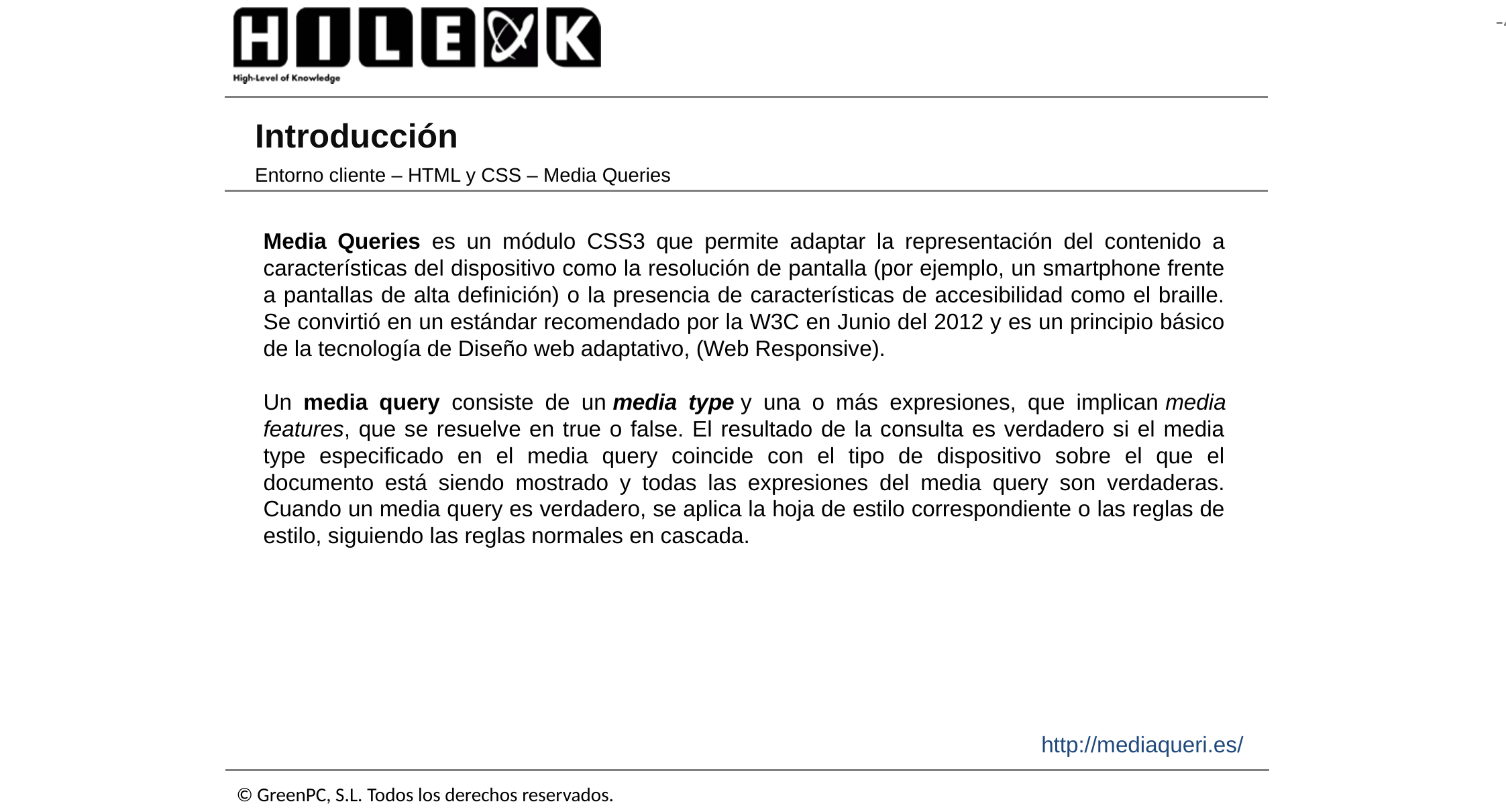

# Introducción
Entorno cliente – HTML y CSS – Media Queries
Media Queries es un módulo CSS3 que permite adaptar la representación del contenido a características del dispositivo como la resolución de pantalla (por ejemplo, un smartphone frente a pantallas de alta definición) o la presencia de características de accesibilidad como el braille. Se convirtió en un estándar recomendado por la W3C en Junio del 2012 y es un principio básico de la tecnología de Diseño web adaptativo, (Web Responsive).

Un media query consiste de un media type y una o más expresiones, que implican media features, que se resuelve en true o false. El resultado de la consulta es verdadero si el media type especificado en el media query coincide con el tipo de dispositivo sobre el que el documento está siendo mostrado y todas las expresiones del media query son verdaderas. Cuando un media query es verdadero, se aplica la hoja de estilo correspondiente o las reglas de estilo, siguiendo las reglas normales en cascada.
http://mediaqueri.es/